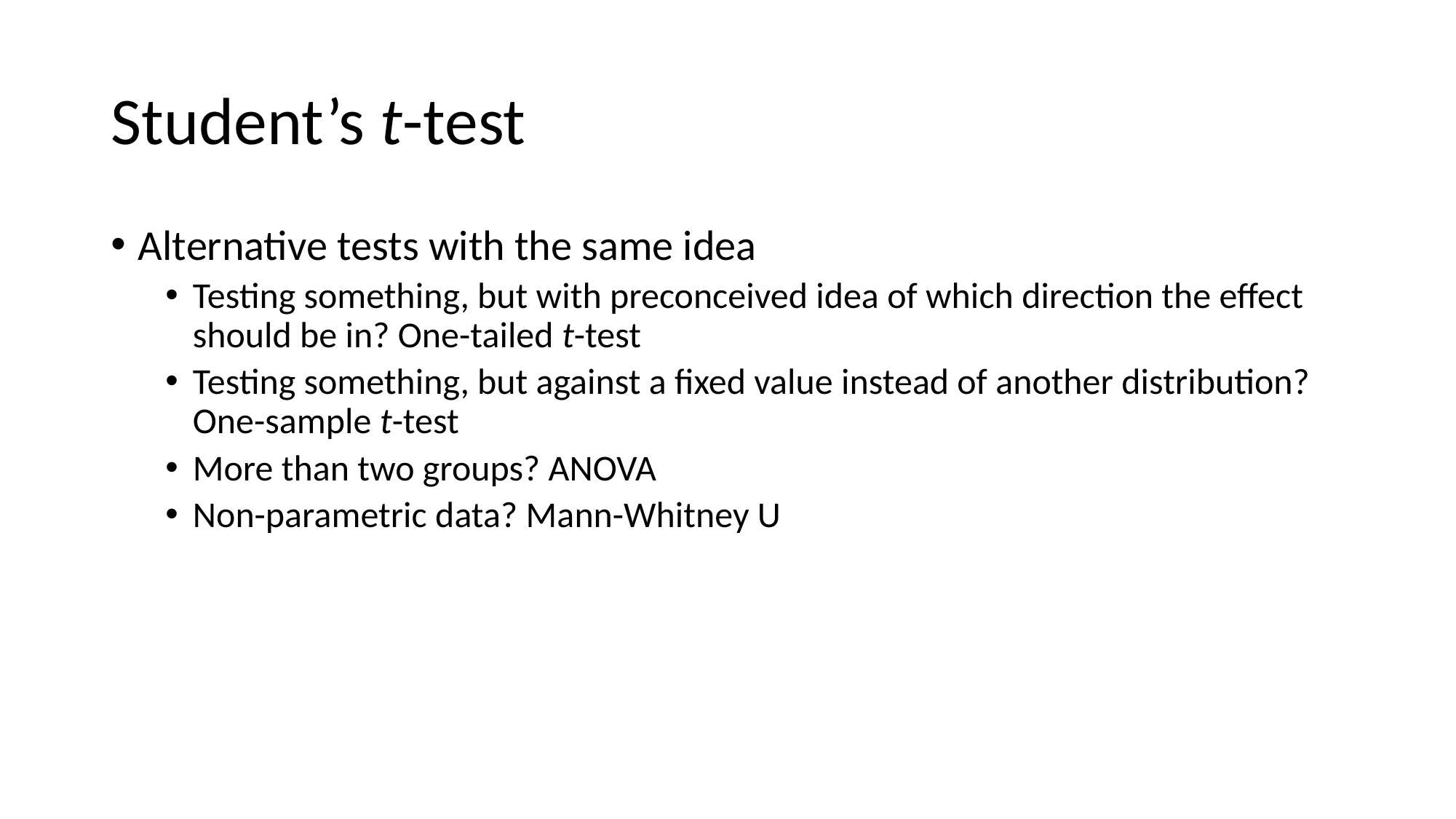

# Student’s t-test
Alternative tests with the same idea
Testing something, but with preconceived idea of which direction the effect should be in? One-tailed t-test
Testing something, but against a fixed value instead of another distribution? One-sample t-test
More than two groups? ANOVA
Non-parametric data? Mann-Whitney U